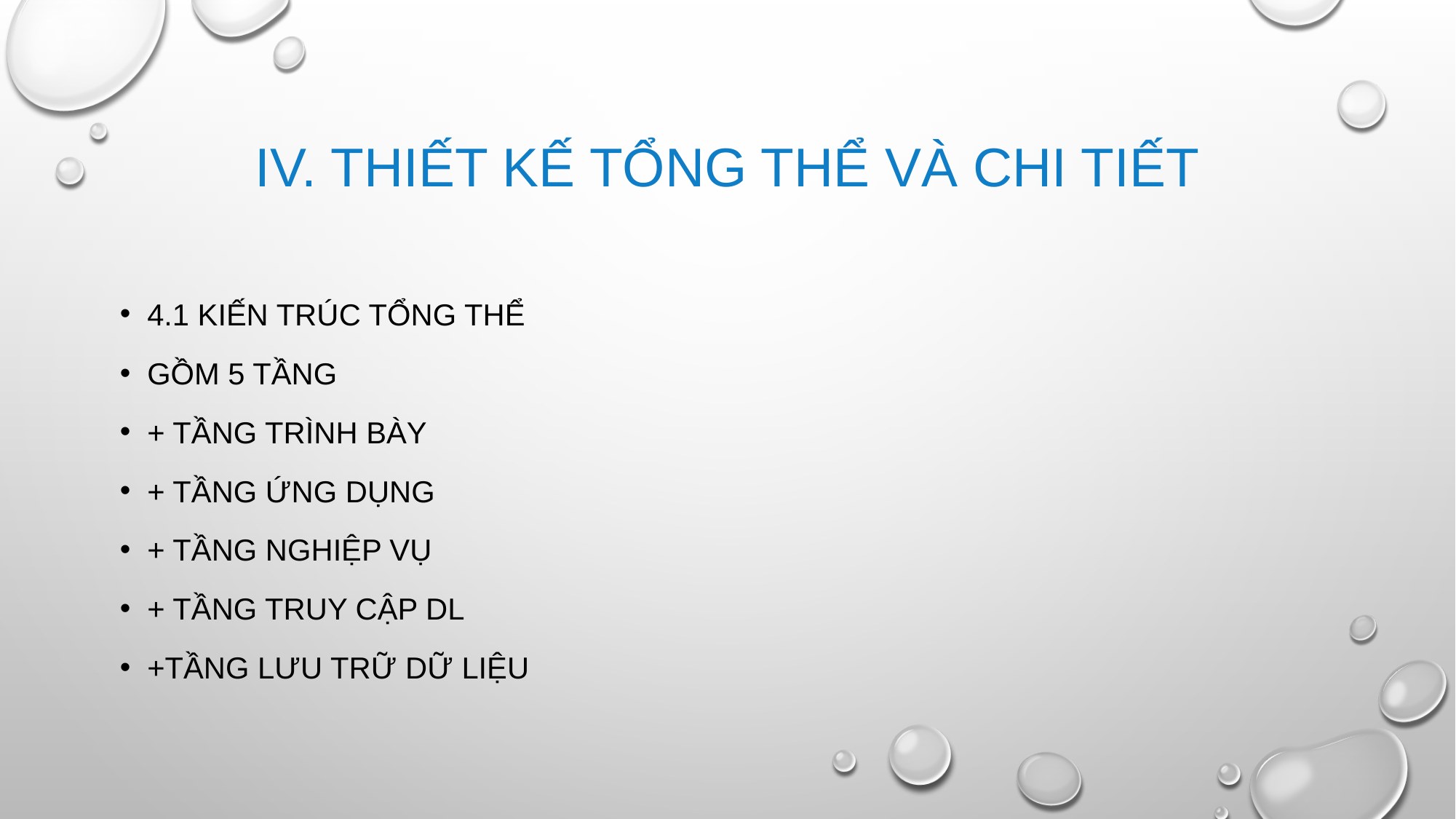

# IV. Thiết kế tổng thể và chi tiết
4.1 Kiến trúc tổng thể
Gồm 5 tầng
+ Tầng trình bày
+ Tầng ứng dụng
+ Tầng nghiệp vụ
+ Tầng truy cập DL
+Tầng Lưu trữ dữ liệu